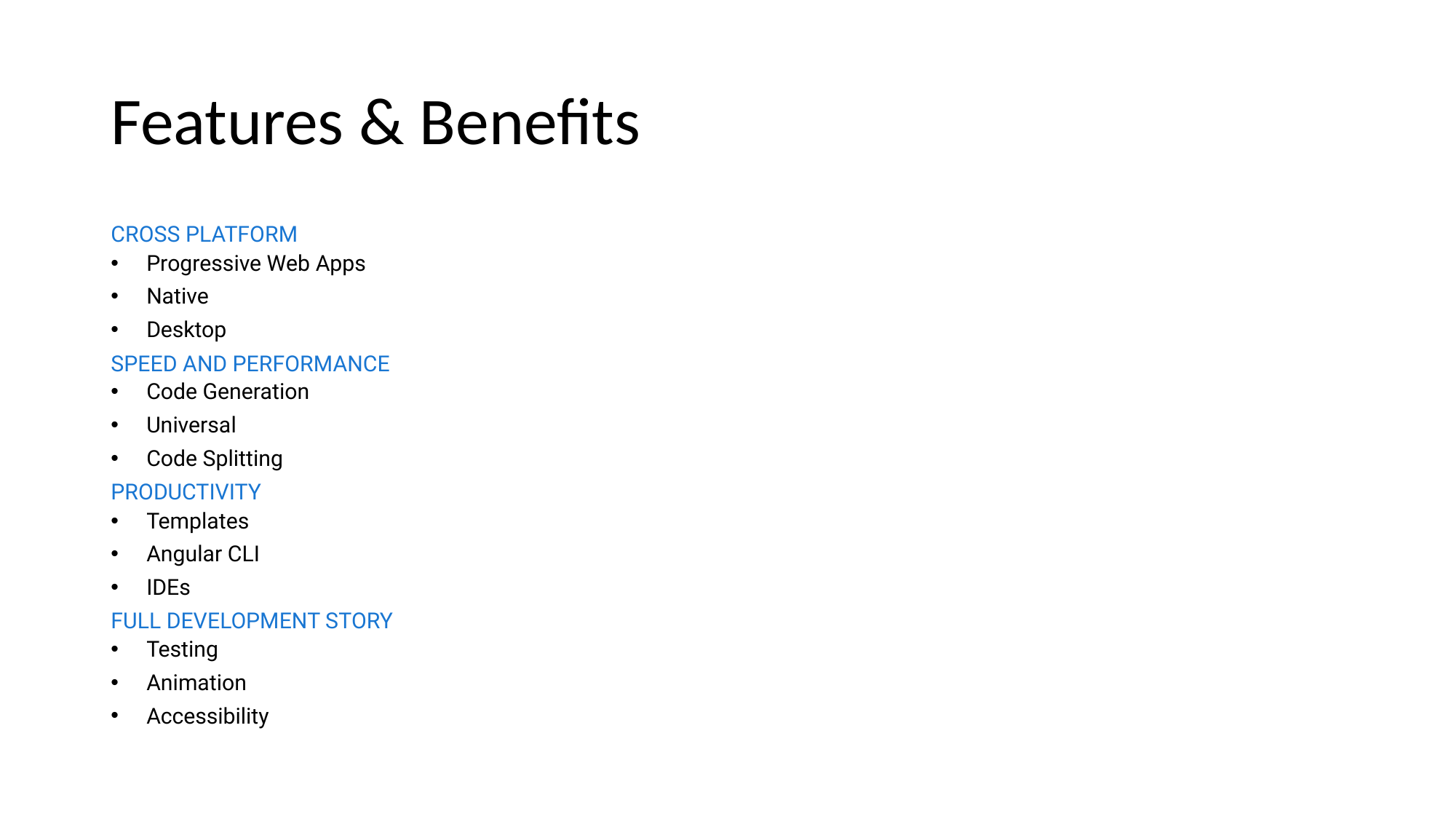

# Features & Benefits
CROSS PLATFORM
Progressive Web Apps
Native
Desktop
SPEED AND PERFORMANCE
Code Generation
Universal
Code Splitting
PRODUCTIVITY
Templates
Angular CLI
IDEs
FULL DEVELOPMENT STORY
Testing
Animation
Accessibility